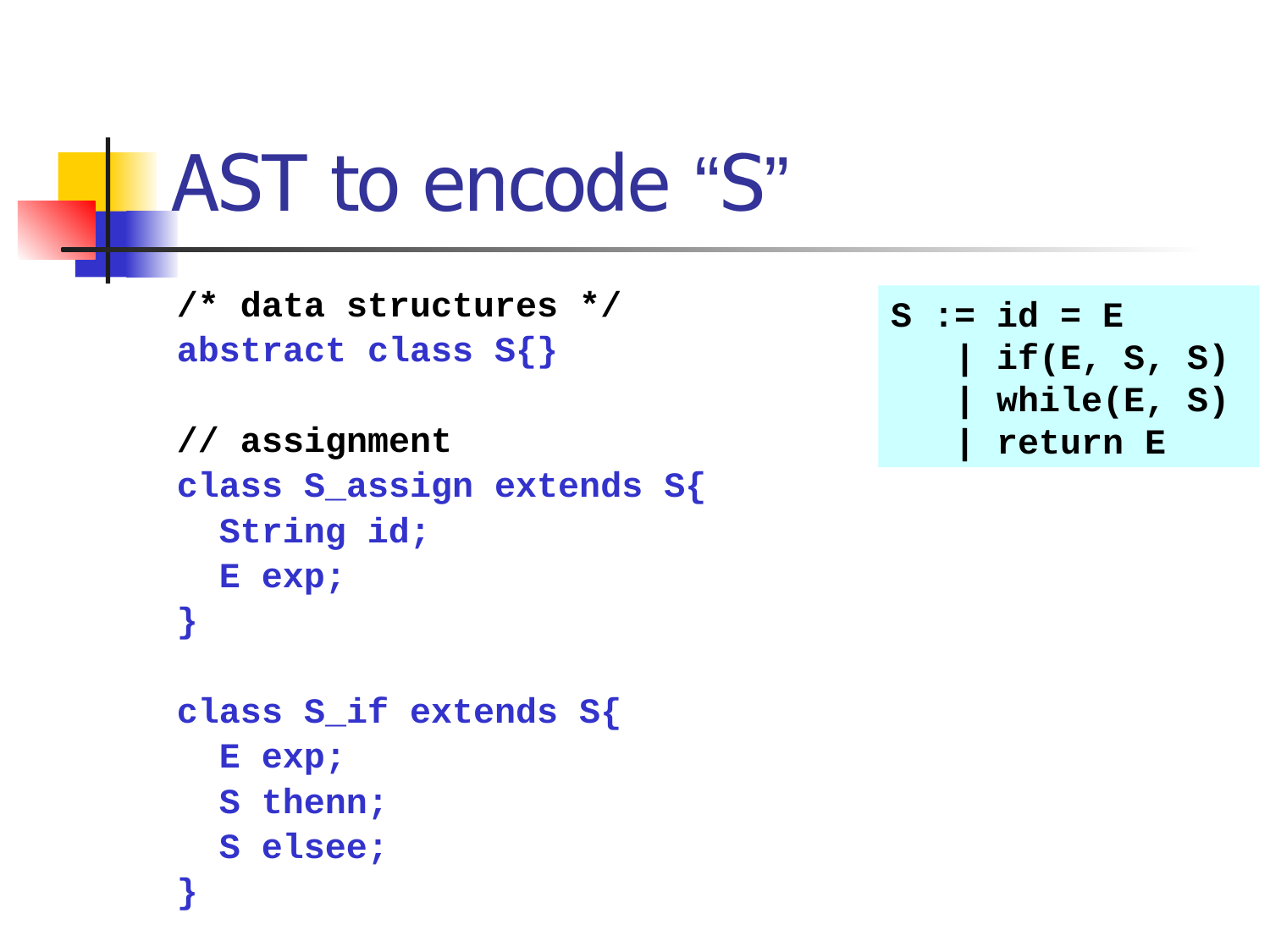

# AST to encode “S”
/* data structures */
abstract class S{}

// assignment
class S_assign extends S{
  String id;
  E exp;
}

class S_if extends S{
  E exp;
  S thenn;
  S elsee;
}
S := id = E
   | if(E, S, S)
   | while(E, S)
   | return E